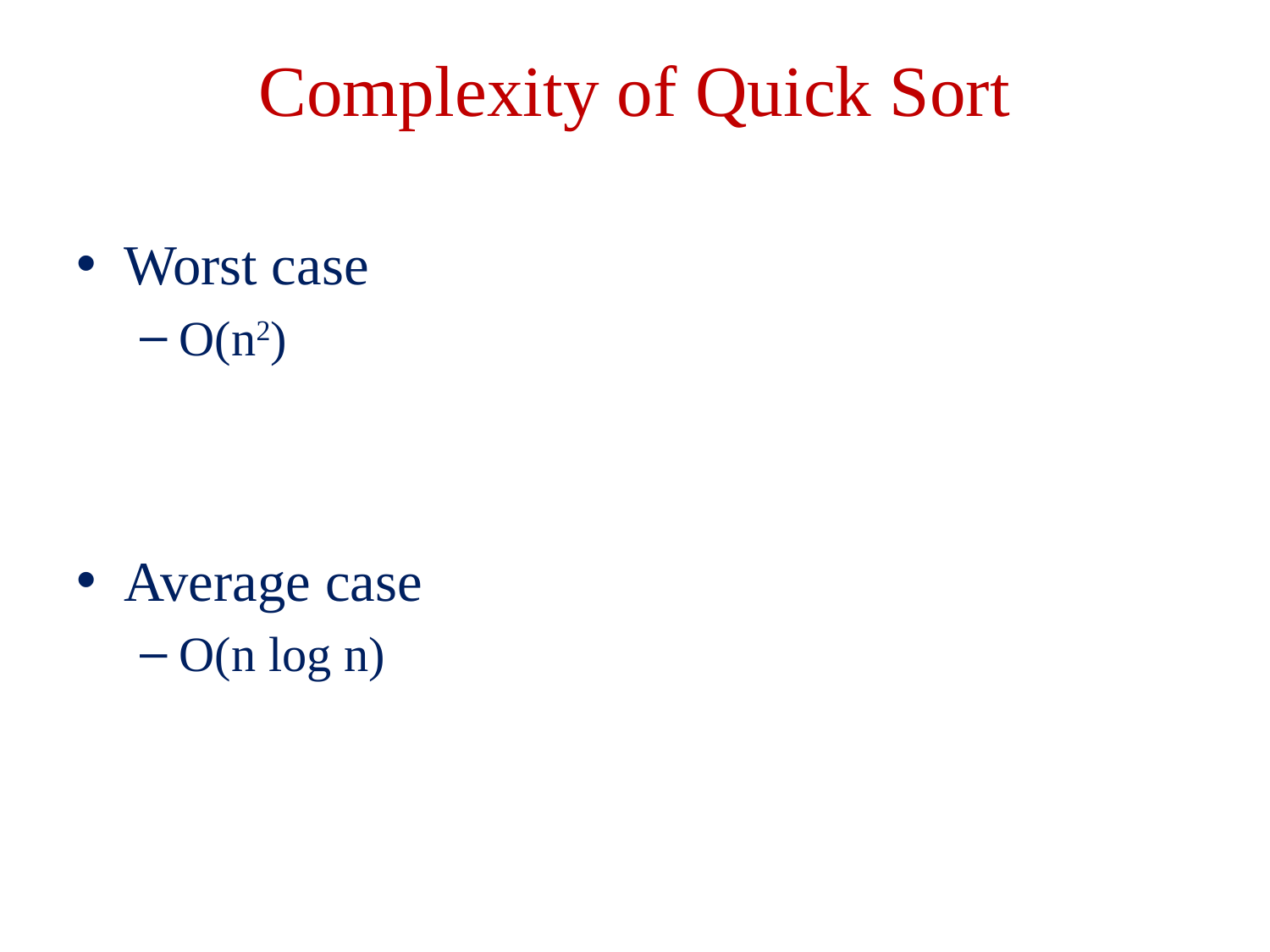

# Complexity of Quick Sort
Worst case
O(n2)

Average case
O(n log n)